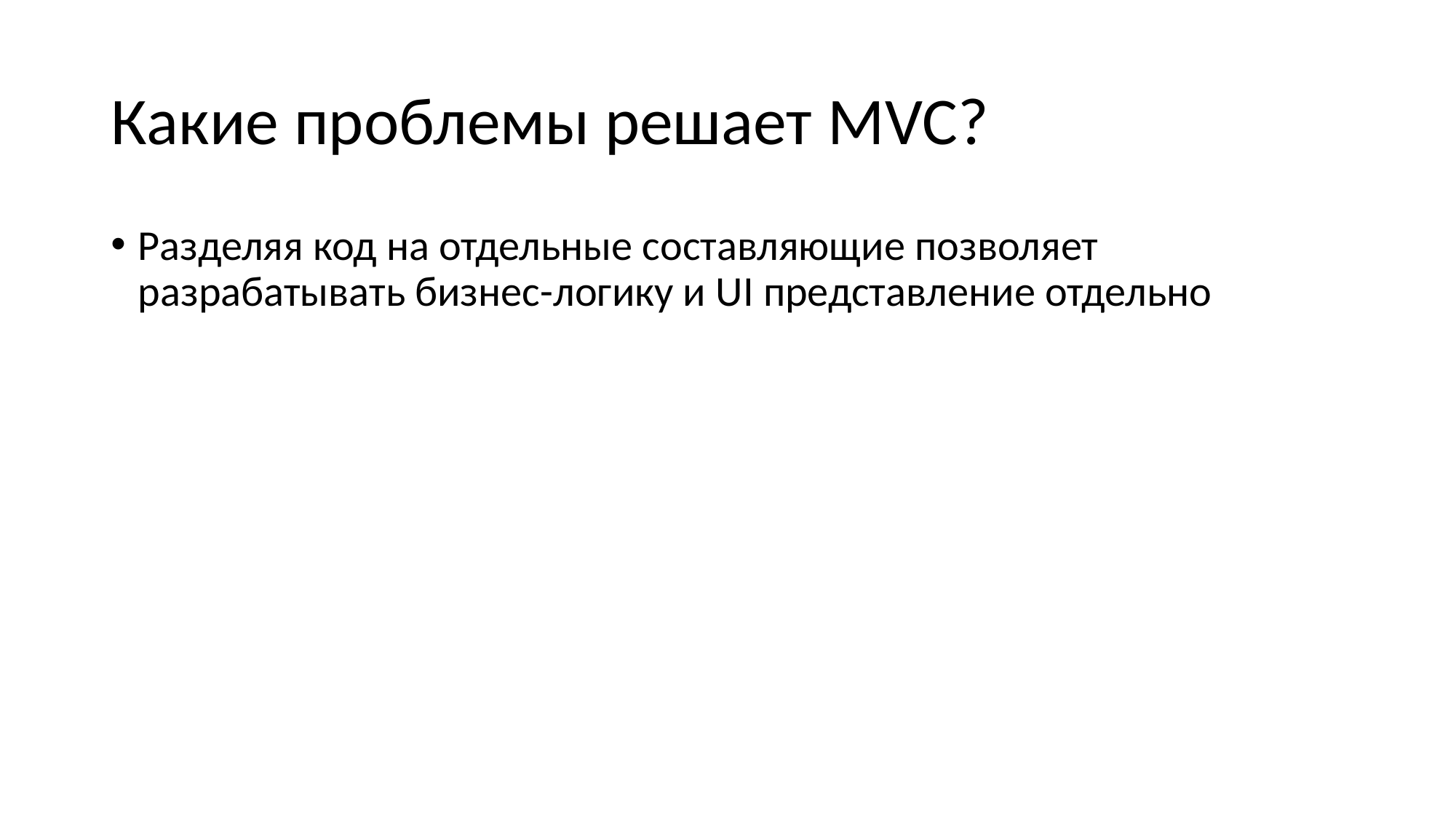

# Какие проблемы решает MVC?
Разделяя код на отдельные составляющие позволяет разрабатывать бизнес-логику и UI представление отдельно